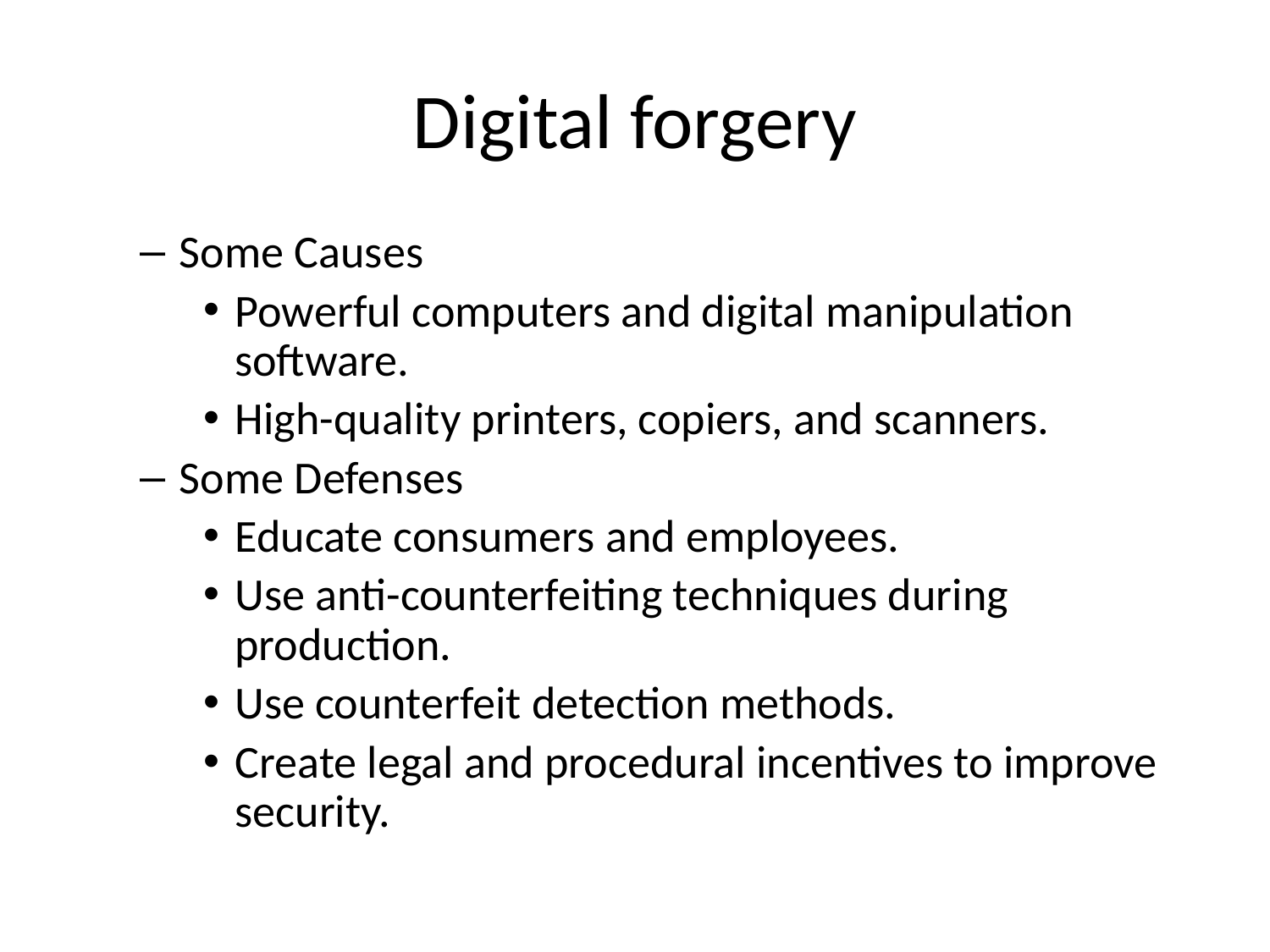

# Digital forgery
Some Causes
Powerful computers and digital manipulation software.
High-quality printers, copiers, and scanners.
Some Defenses
Educate consumers and employees.
Use anti-counterfeiting techniques during production.
Use counterfeit detection methods.
Create legal and procedural incentives to improve security.